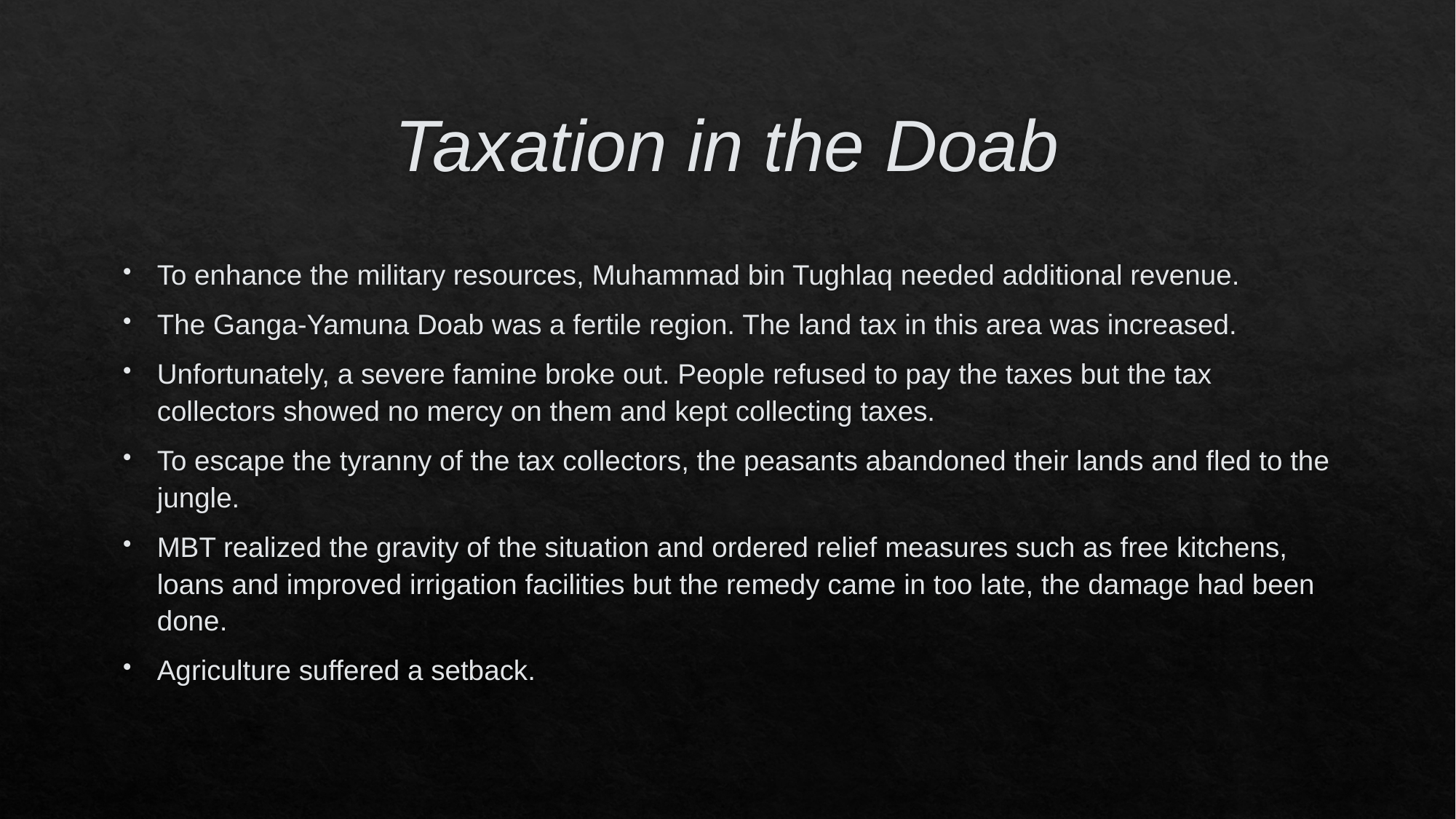

# Taxation in the Doab
To enhance the military resources, Muhammad bin Tughlaq needed additional revenue.
The Ganga-Yamuna Doab was a fertile region. The land tax in this area was increased.
Unfortunately, a severe famine broke out. People refused to pay the taxes but the tax collectors showed no mercy on them and kept collecting taxes.
To escape the tyranny of the tax collectors, the peasants abandoned their lands and fled to the jungle.
MBT realized the gravity of the situation and ordered relief measures such as free kitchens, loans and improved irrigation facilities but the remedy came in too late, the damage had been done.
Agriculture suffered a setback.